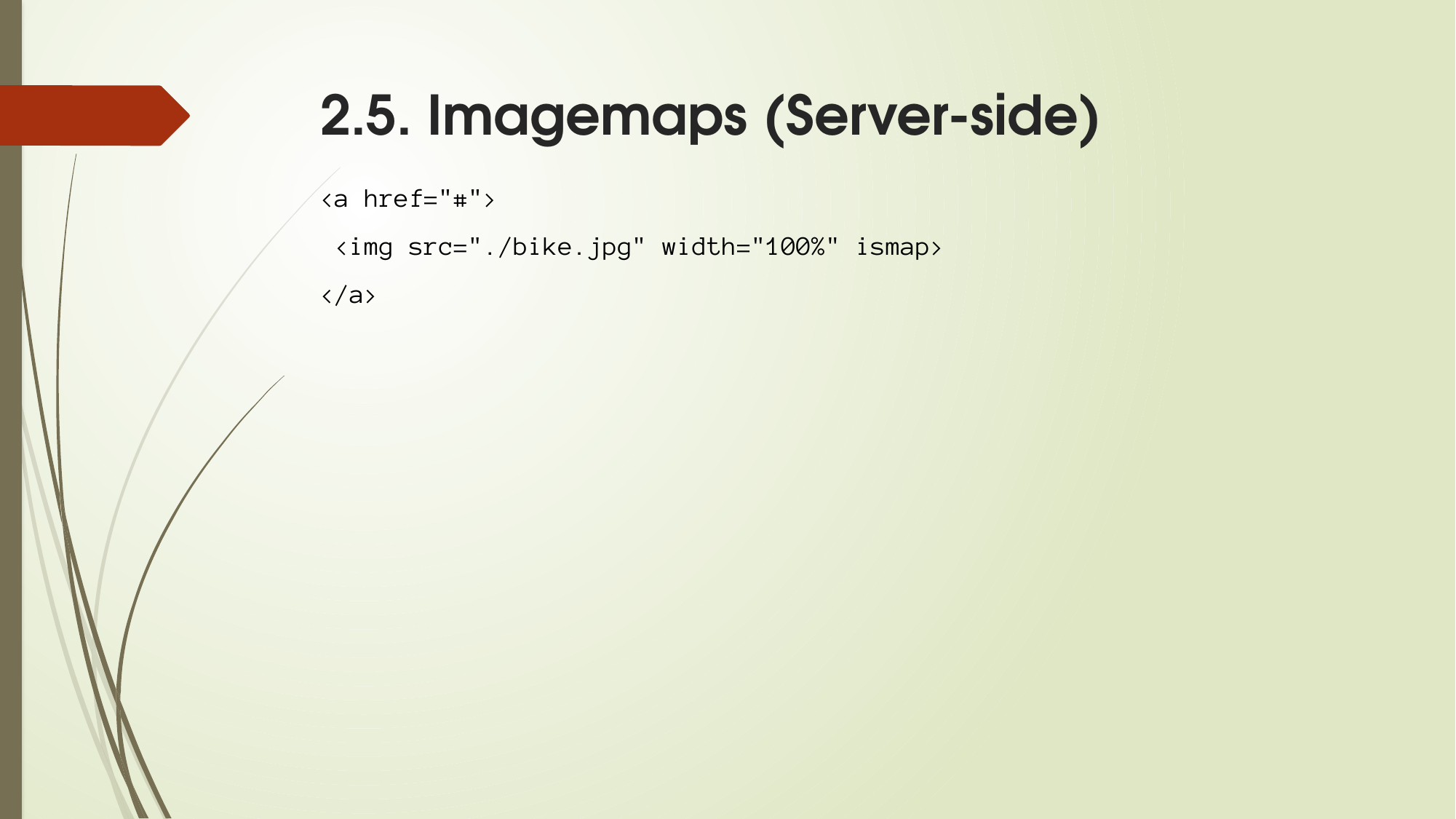

# 2.5. Imagemaps (Server-side)
<a href="#">
 <img src="./bike.jpg" width="100%" ismap>
</a>